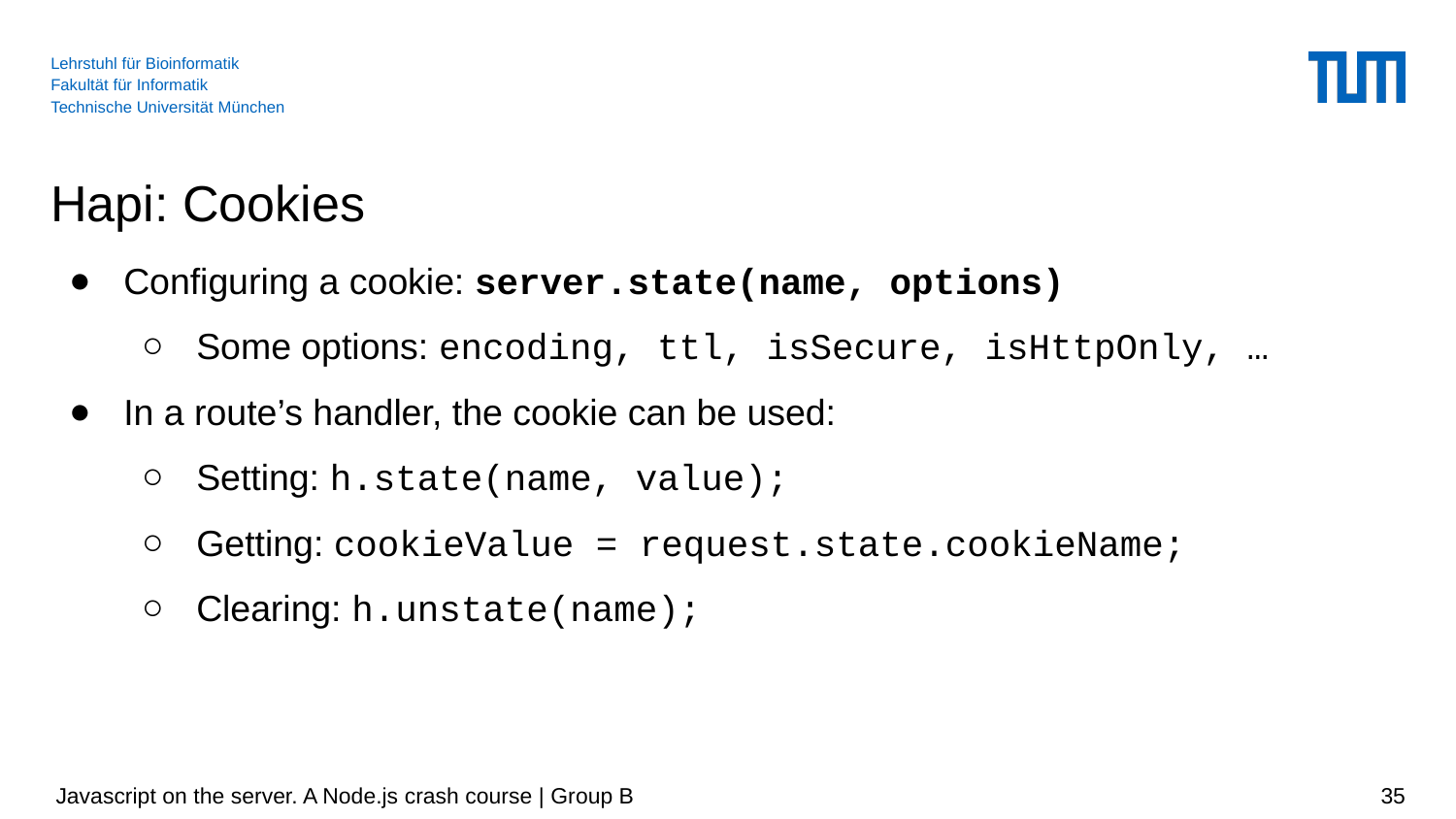

# Hapi: Cookies
Configuring a cookie: server.state(name, options)
Some options: encoding, ttl, isSecure, isHttpOnly, …
In a route’s handler, the cookie can be used:
Setting: h.state(name, value);
Getting: cookieValue = request.state.cookieName;
Clearing: h.unstate(name);
 Javascript on the server. A Node.js crash course | Group B
35